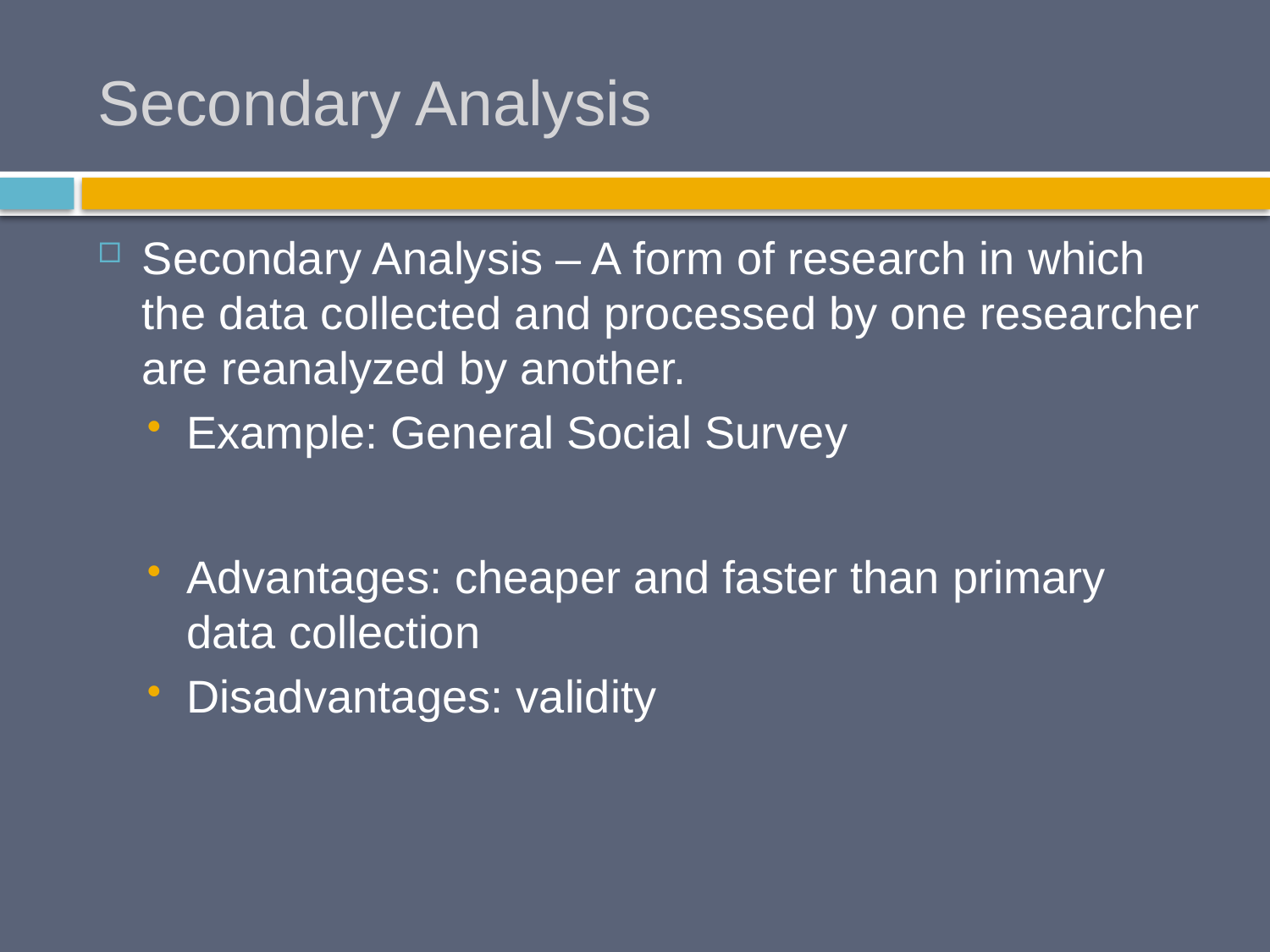

# Secondary Analysis
Secondary Analysis – A form of research in which the data collected and processed by one researcher are reanalyzed by another.
Example: General Social Survey

Advantages: cheaper and faster than primary data collection
Disadvantages: validity